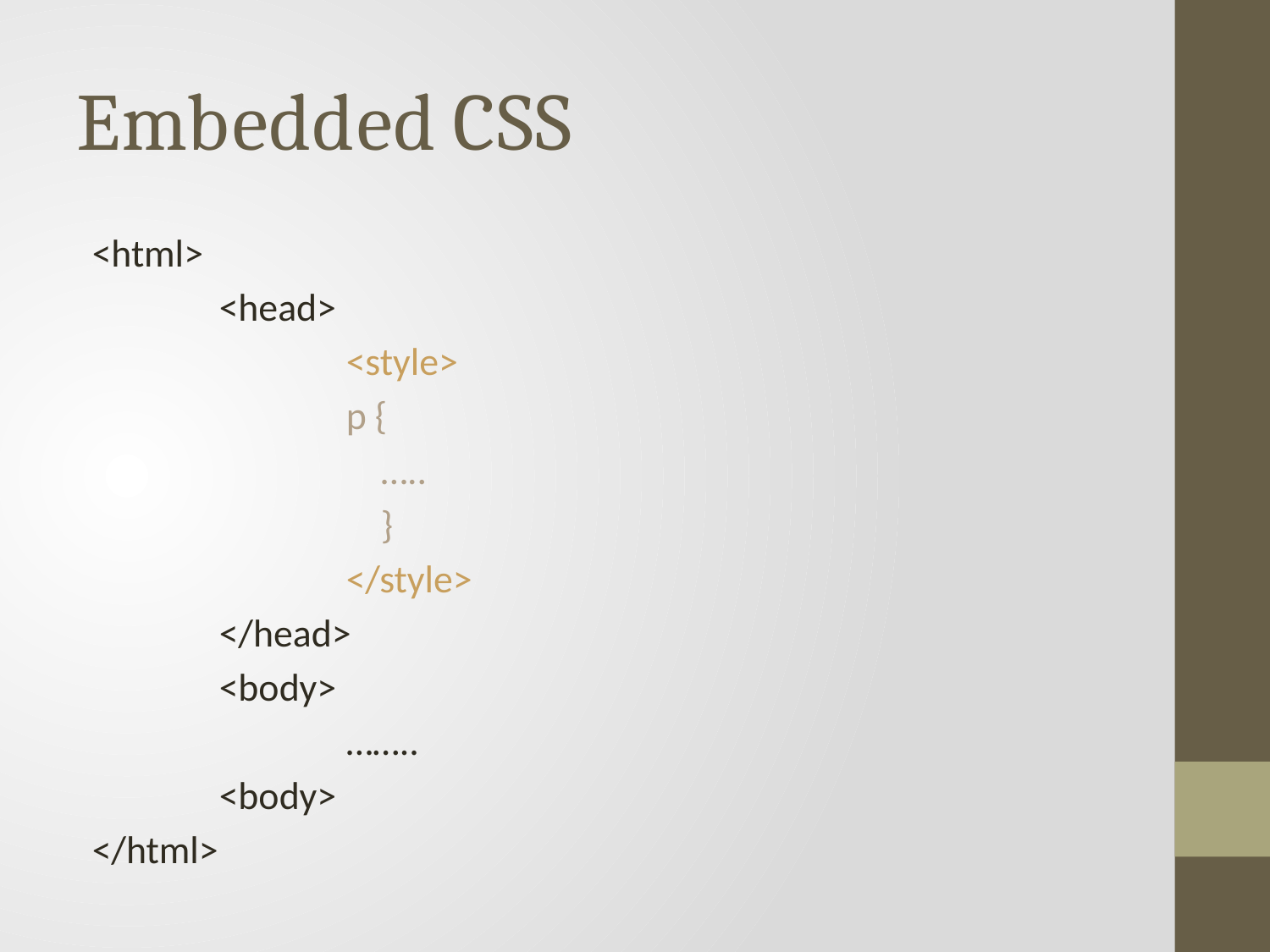

# Embedded CSS
<html>
	<head>
		<style>
		p {
		    …..
		    }
		</style>
	</head>
	<body>
		……..
	<body>
</html>